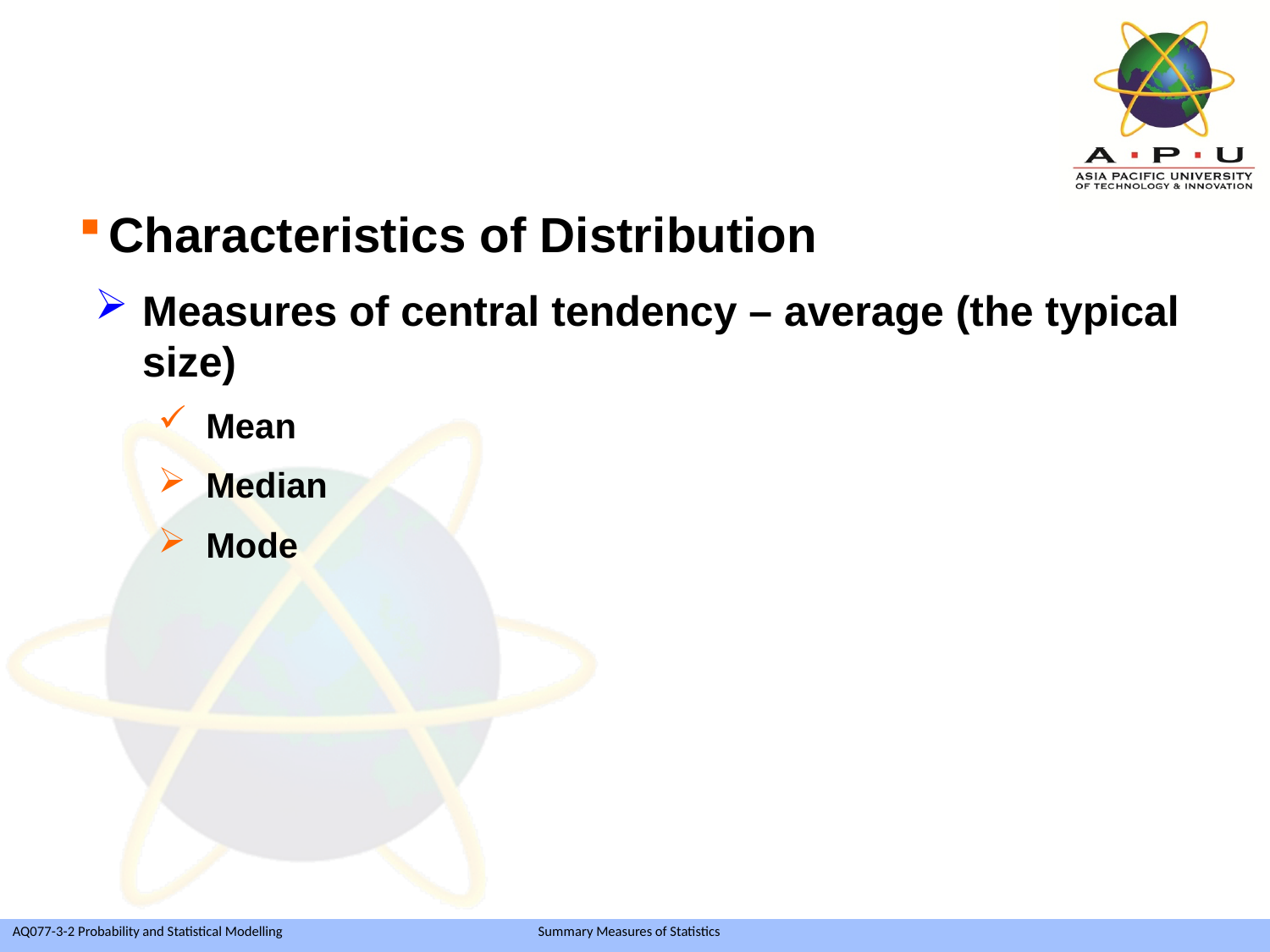

Characteristics of Distribution
Measures of central tendency – average (the typical size)
Mean
Median
Mode